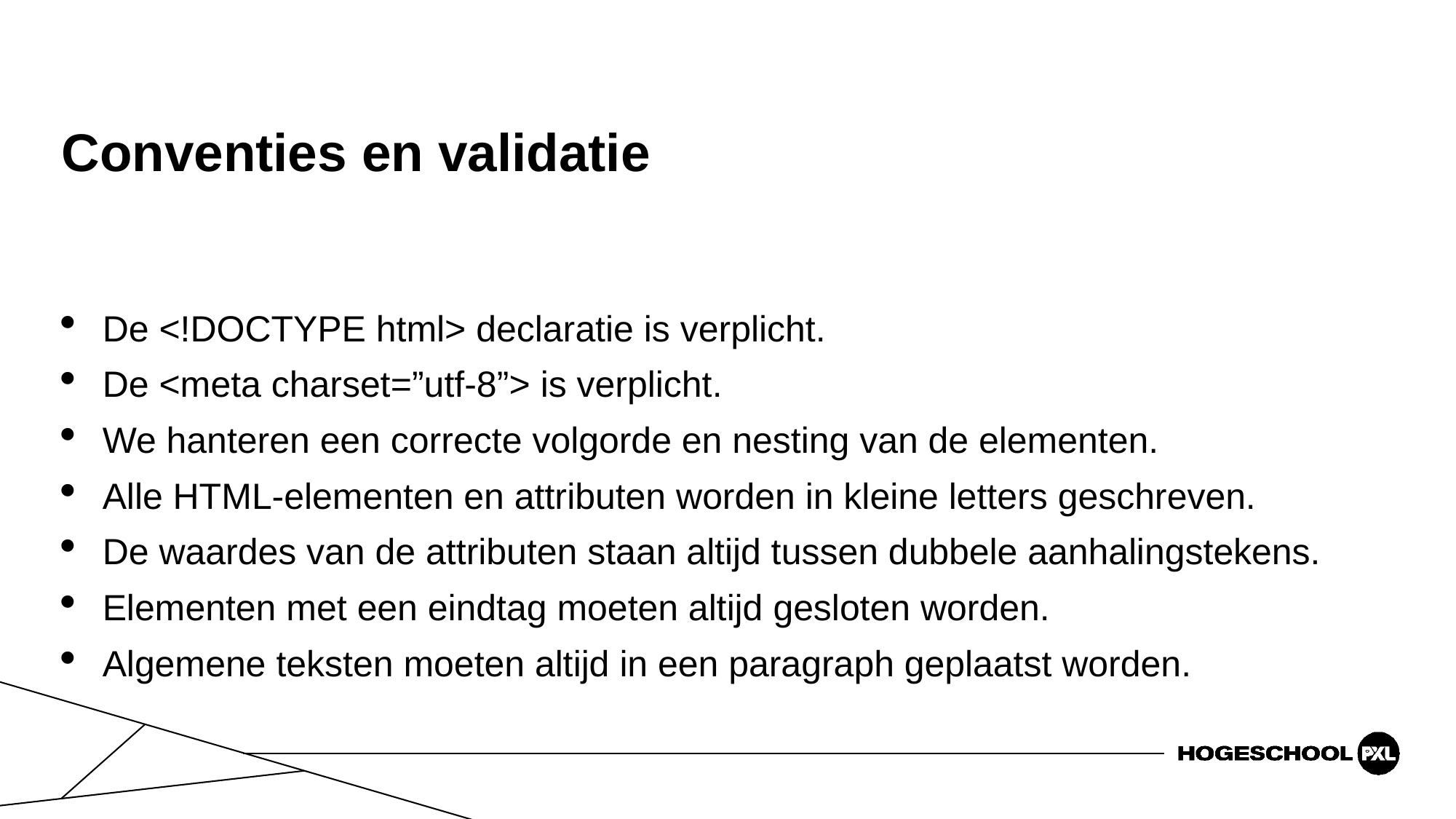

# Conventies en validatie
De <!DOCTYPE html> declaratie is verplicht.
De <meta charset=”utf-8”> is verplicht.
We hanteren een correcte volgorde en nesting van de elementen.
Alle HTML-elementen en attributen worden in kleine letters geschreven.
De waardes van de attributen staan altijd tussen dubbele aanhalingstekens.
Elementen met een eindtag moeten altijd gesloten worden.
Algemene teksten moeten altijd in een paragraph geplaatst worden.